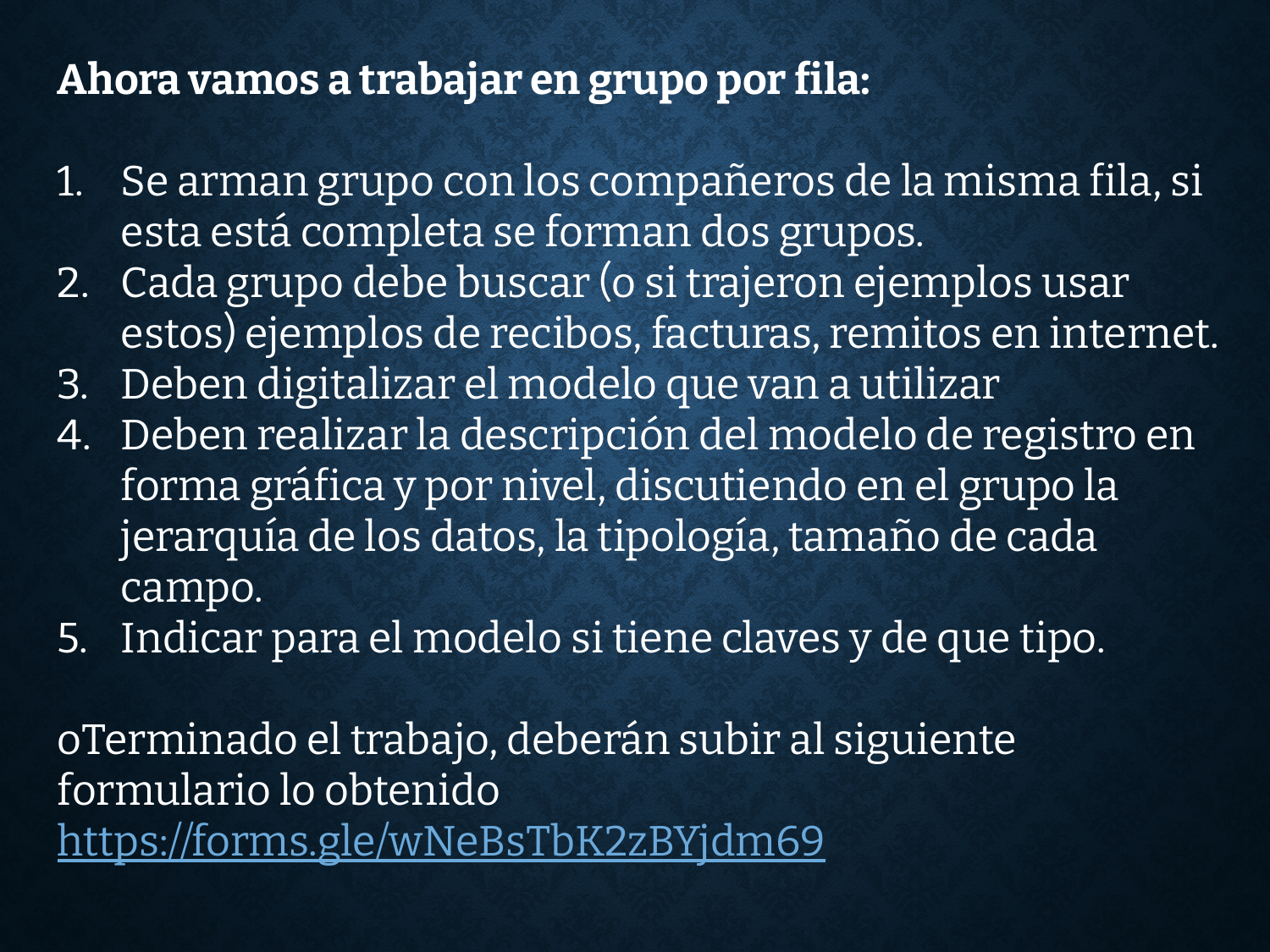

Ahora vamos a trabajar en grupo por fila:

Se arman grupo con los compañeros de la misma fila, si esta está completa se forman dos grupos.
Cada grupo debe buscar (o si trajeron ejemplos usar estos) ejemplos de recibos, facturas, remitos en internet.
Deben digitalizar el modelo que van a utilizar
Deben realizar la descripción del modelo de registro en forma gráfica y por nivel, discutiendo en el grupo la jerarquía de los datos, la tipología, tamaño de cada campo.
Indicar para el modelo si tiene claves y de que tipo.

oTerminado el trabajo, deberán subir al siguiente formulario lo obtenido https://forms.gle/wNeBsTbK2zBYjdm69